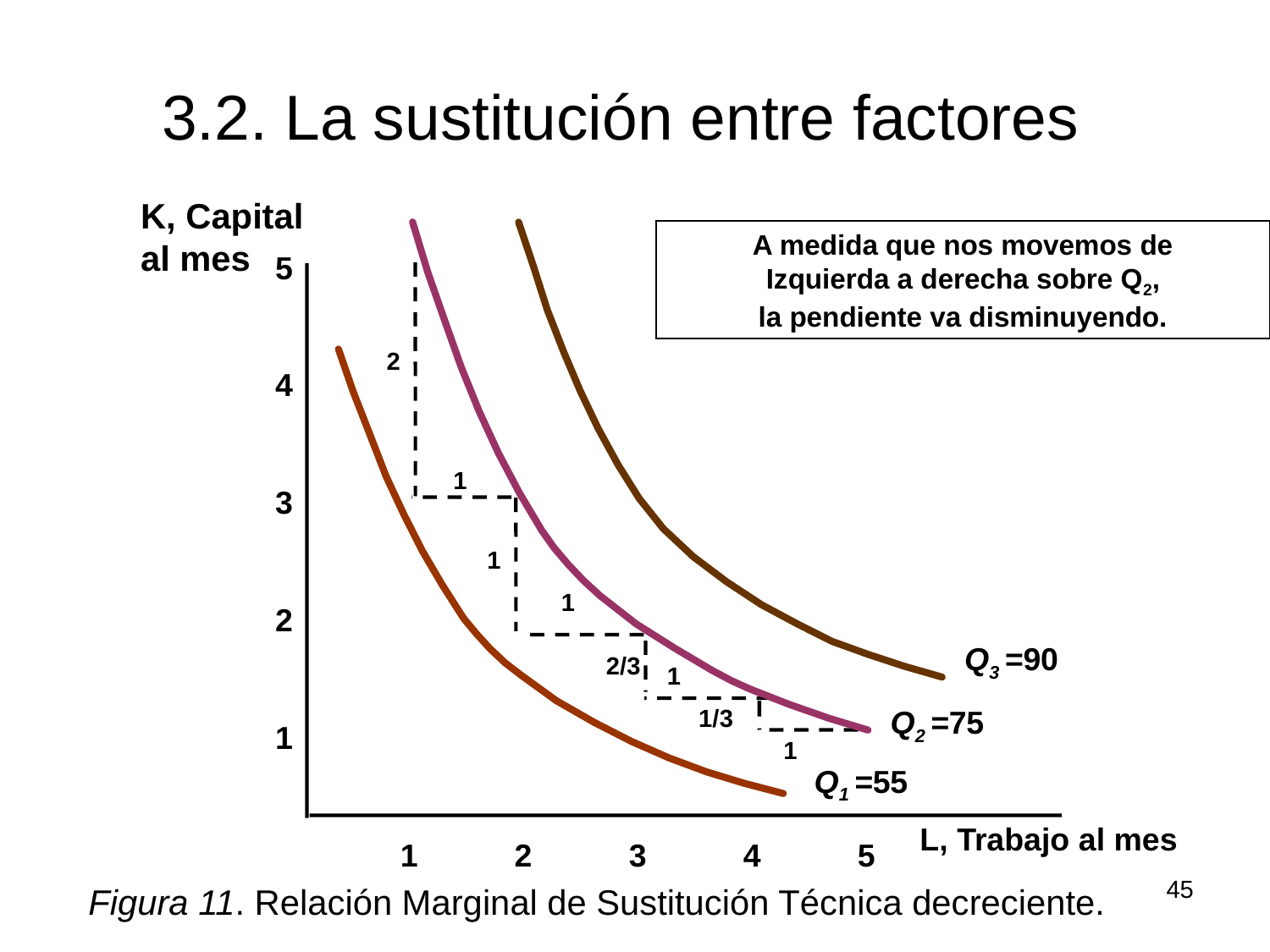

# 3.2. La sustitución entre factores
K, Capital
al mes
A medida que nos movemos de
Izquierda a derecha sobre Q2,
la pendiente va disminuyendo.

Q3 =90
Q2 =75
Q1 =55
5

2
1

1
1

2/3
1
1/3

1

4
3
2
1
L, Trabajo al mes

1
2
3
4
5
45

Figura 11. Relación Marginal de Sustitución Técnica decreciente.